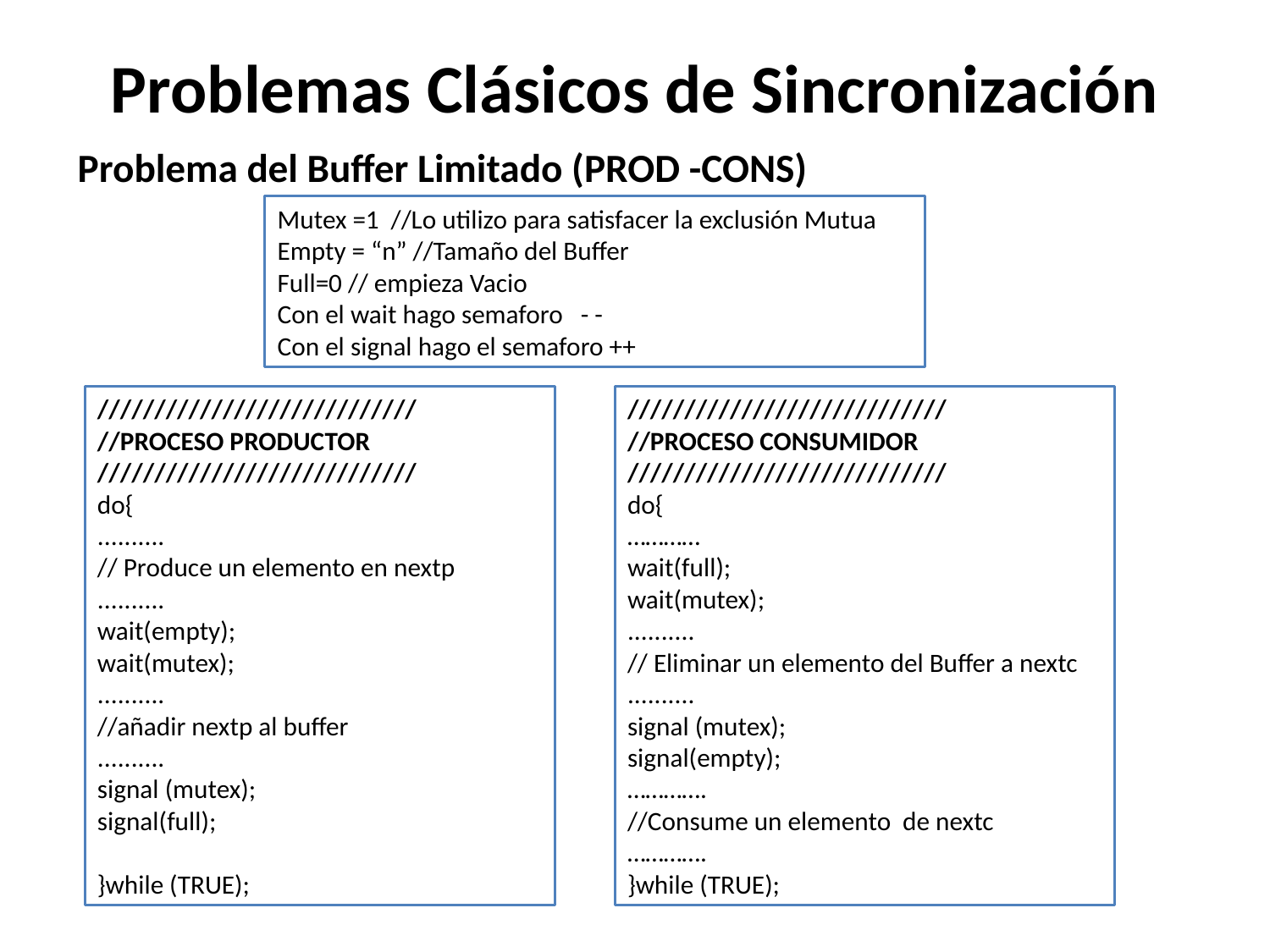

# Problemas Clásicos de Sincronización
Problema del Buffer Limitado (PROD -CONS)

Mutex =1  //Lo utilizo para satisfacer la exclusión Mutua
Empty = “n” //Tamaño del Buffer
Full=0 // empieza Vacio
Con el wait hago semaforo   - -
Con el signal hago el semaforo ++
////////////////////////////
//PROCESO PRODUCTOR
////////////////////////////
do{
..........
// Produce un elemento en nextp
..........
wait(empty);
wait(mutex);
..........
//añadir nextp al buffer
..........
signal (mutex);
signal(full);

}while (TRUE);
////////////////////////////
//PROCESO CONSUMIDOR
////////////////////////////
do{
…………
wait(full);
wait(mutex);
..........
// Eliminar un elemento del Buffer a nextc
..........
signal (mutex);
signal(empty);
………….
//Consume un elemento  de nextc
………….
}while (TRUE);